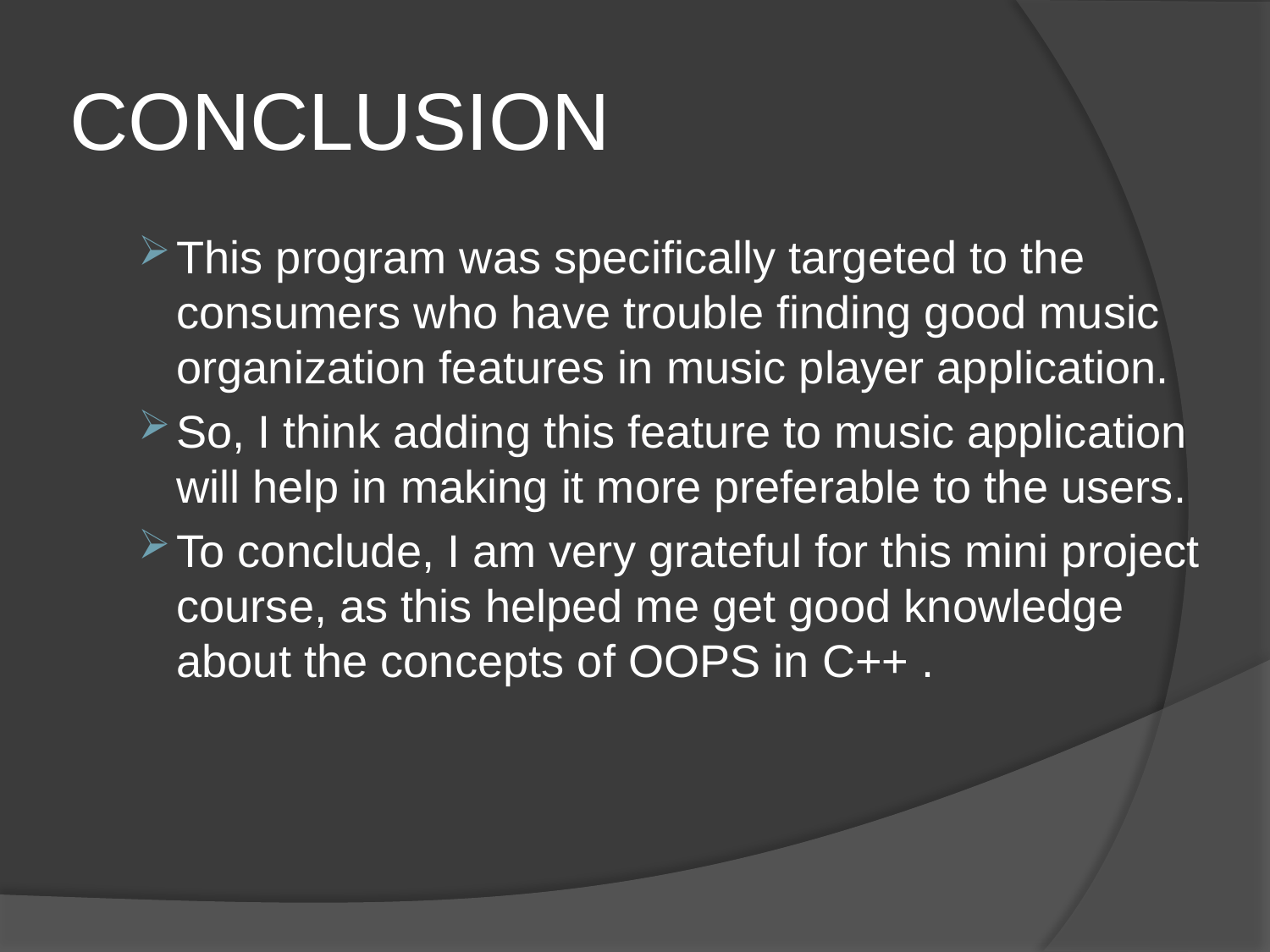

# CONCLUSION
This program was specifically targeted to the consumers who have trouble finding good music organization features in music player application.
So, I think adding this feature to music application will help in making it more preferable to the users.
To conclude, I am very grateful for this mini project course, as this helped me get good knowledge about the concepts of OOPS in C++ .